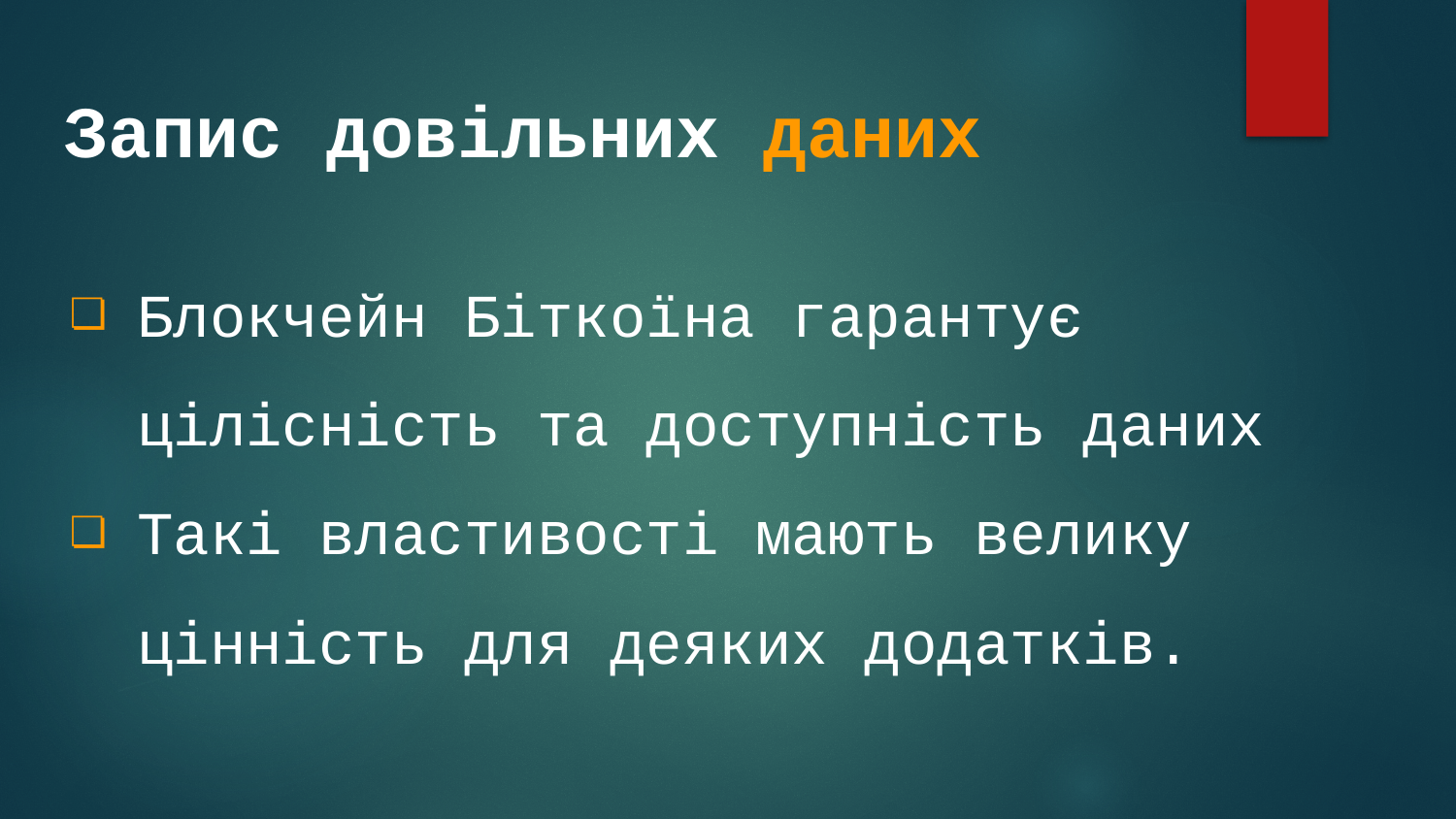

# Запис довільних даних
Блокчейн Біткоїна гарантує цілісність та доступність даних
Такі властивості мають велику цінність для деяких додатків.